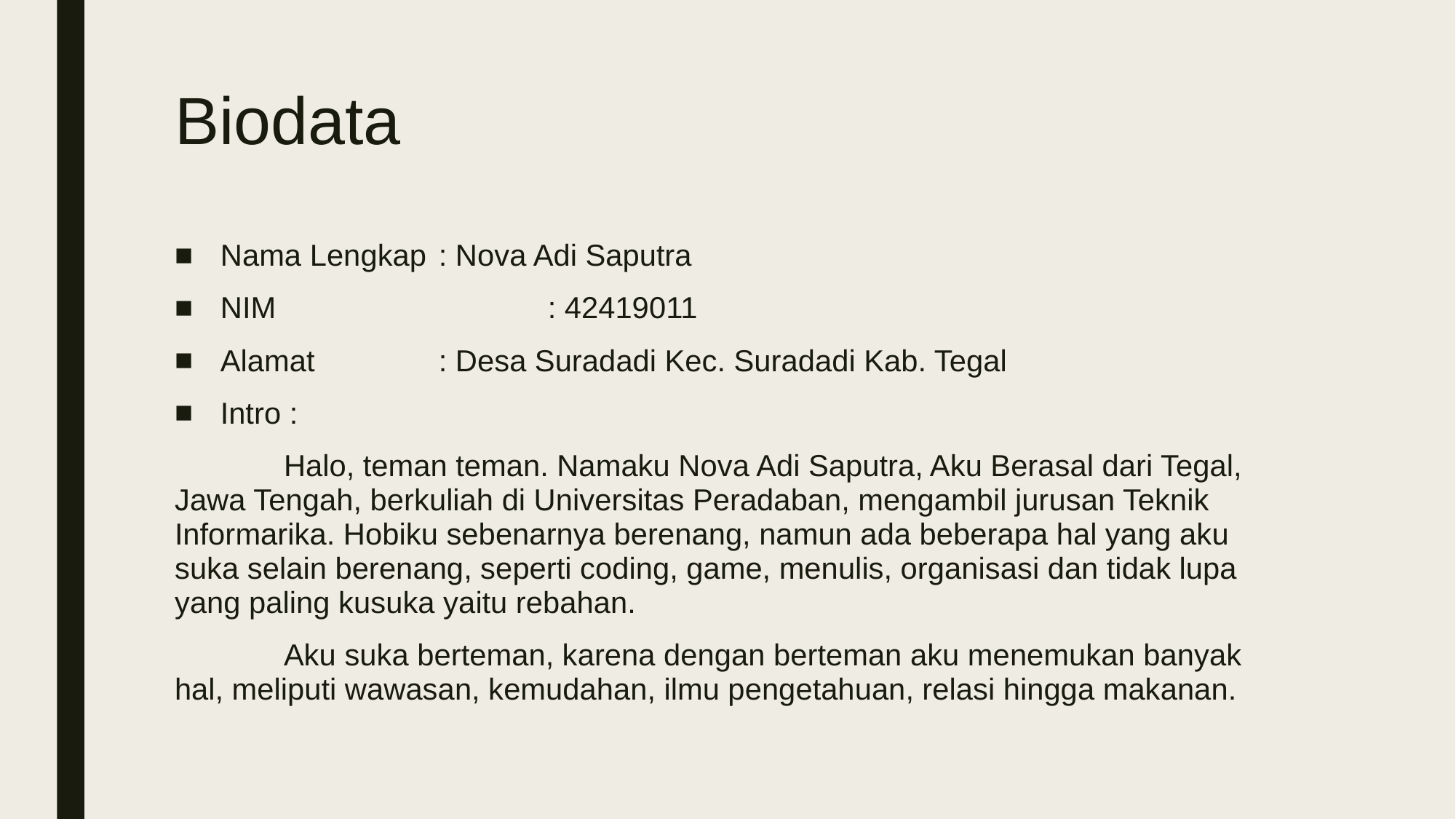

# Biodata
Nama Lengkap	: Nova Adi Saputra
NIM			: 42419011
Alamat		: Desa Suradadi Kec. Suradadi Kab. Tegal
Intro :
	Halo, teman teman. Namaku Nova Adi Saputra, Aku Berasal dari Tegal, Jawa Tengah, berkuliah di Universitas Peradaban, mengambil jurusan Teknik Informarika. Hobiku sebenarnya berenang, namun ada beberapa hal yang aku suka selain berenang, seperti coding, game, menulis, organisasi dan tidak lupa yang paling kusuka yaitu rebahan.
	Aku suka berteman, karena dengan berteman aku menemukan banyak hal, meliputi wawasan, kemudahan, ilmu pengetahuan, relasi hingga makanan.